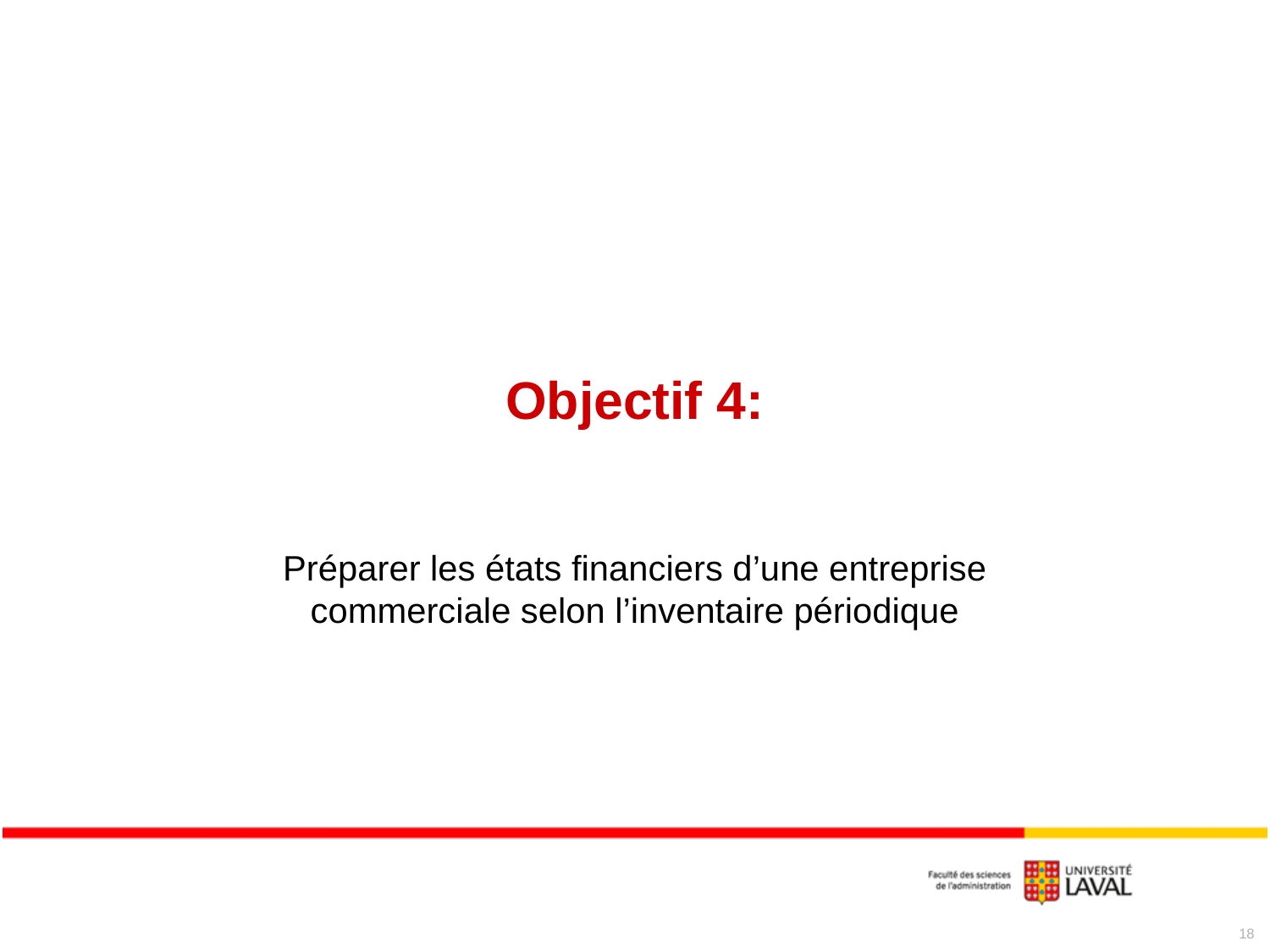

# Objectif 4:
Préparer les états financiers d’une entreprise commerciale selon l’inventaire périodique

18